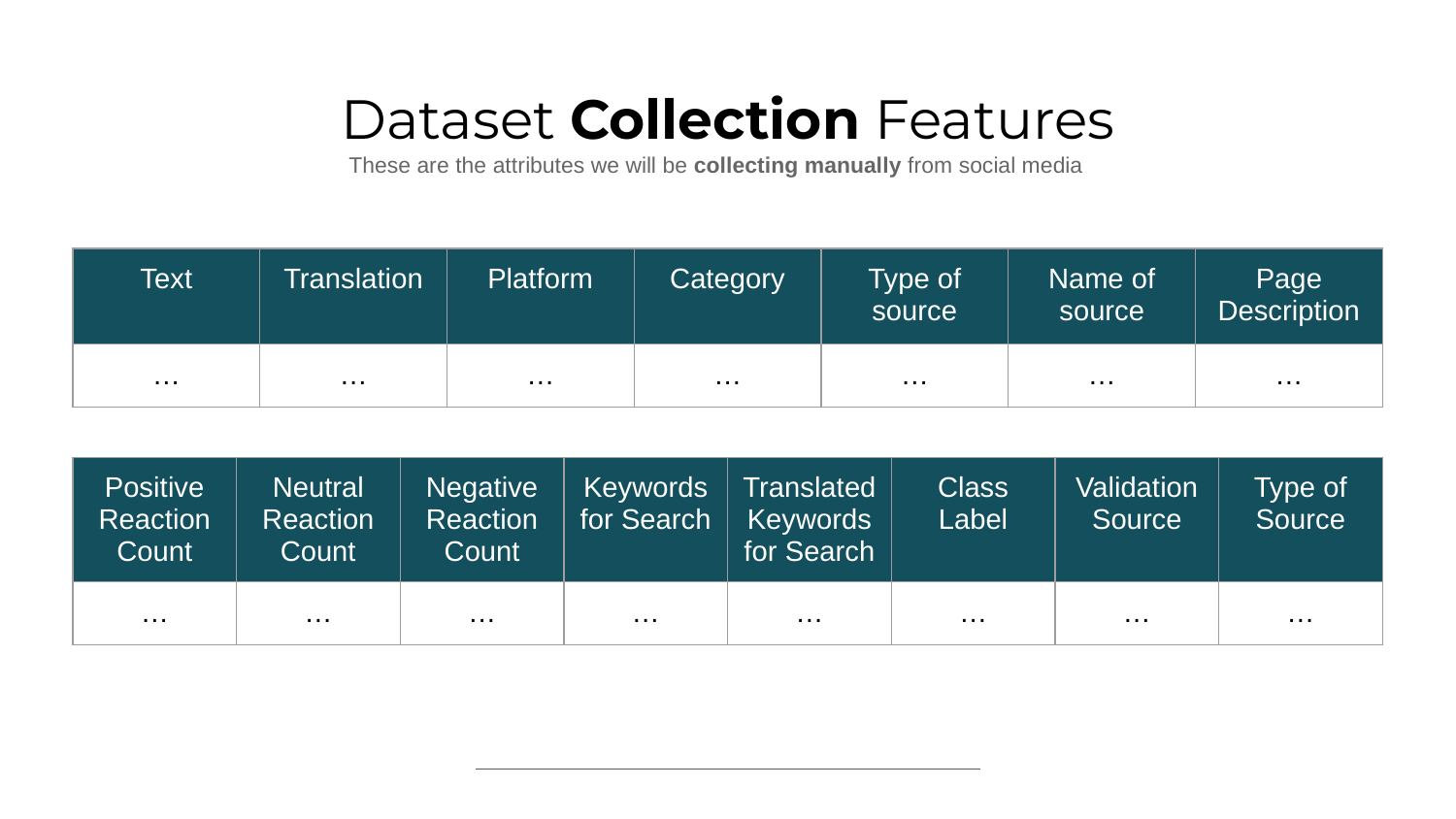

# Dataset Collection Features
These are the attributes we will be collecting manually from social media
| Text | Translation | Platform | Category | Type of source | Name of source | Page Description |
| --- | --- | --- | --- | --- | --- | --- |
| … | … | … | … | … | … | … |
| Positive Reaction Count | Neutral Reaction Count | Negative Reaction Count | Keywords for Search | Translated Keywords for Search | Class Label | Validation Source | Type of Source |
| --- | --- | --- | --- | --- | --- | --- | --- |
| … | … | … | … | … | … | … | … |